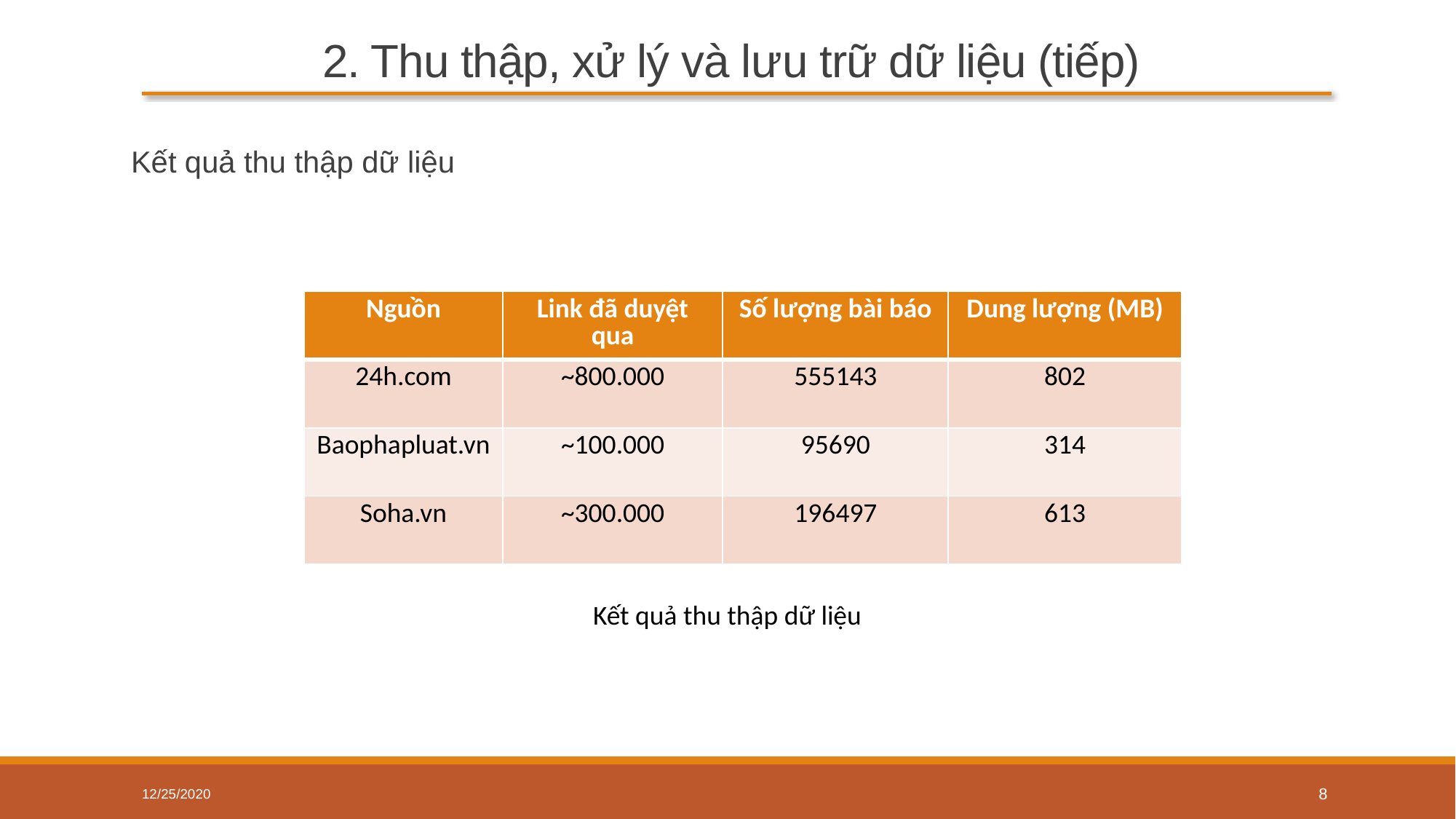

# 2. Thu thập, xử lý và lưu trữ dữ liệu (tiếp)
Kết quả thu thập dữ liệu

| Nguồn | Link đã duyệt qua | Số lượng bài báo | Dung lượng (MB) |
| --- | --- | --- | --- |
| 24h.com | ~800.000 | 555143 | 802 |
| Baophapluat.vn | ~100.000 | 95690 | 314 |
| Soha.vn | ~300.000 | 196497 | 613 |
Kết quả thu thập dữ liệu
12/25/2020
8